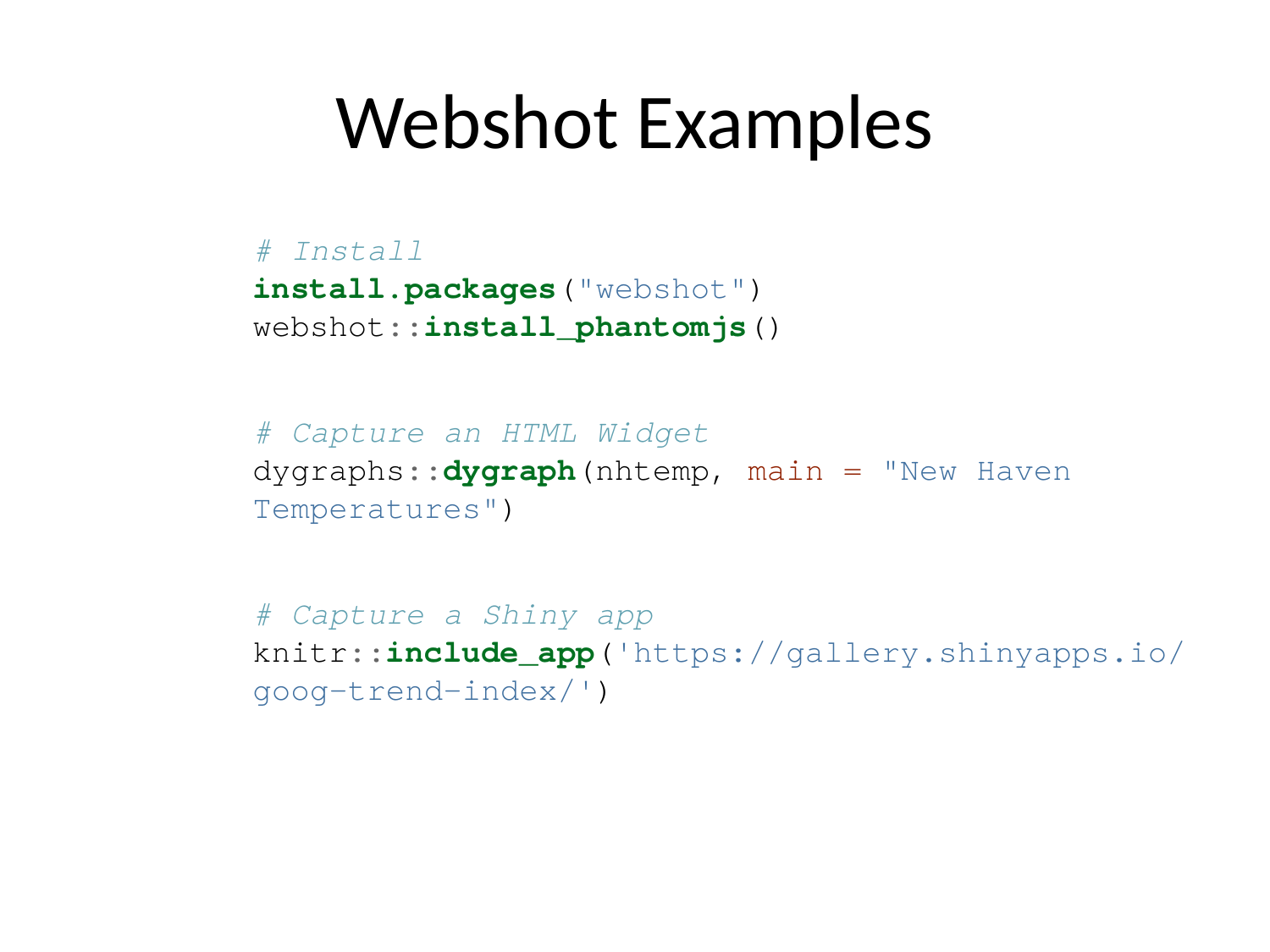

# Webshot Examples
# Install install.packages("webshot") webshot::install_phantomjs() # Capture an HTML Widget dygraphs::dygraph(nhtemp, main = "New Haven Temperatures") # Capture a Shiny app knitr::include_app('https://gallery.shinyapps.io/goog-trend-index/')